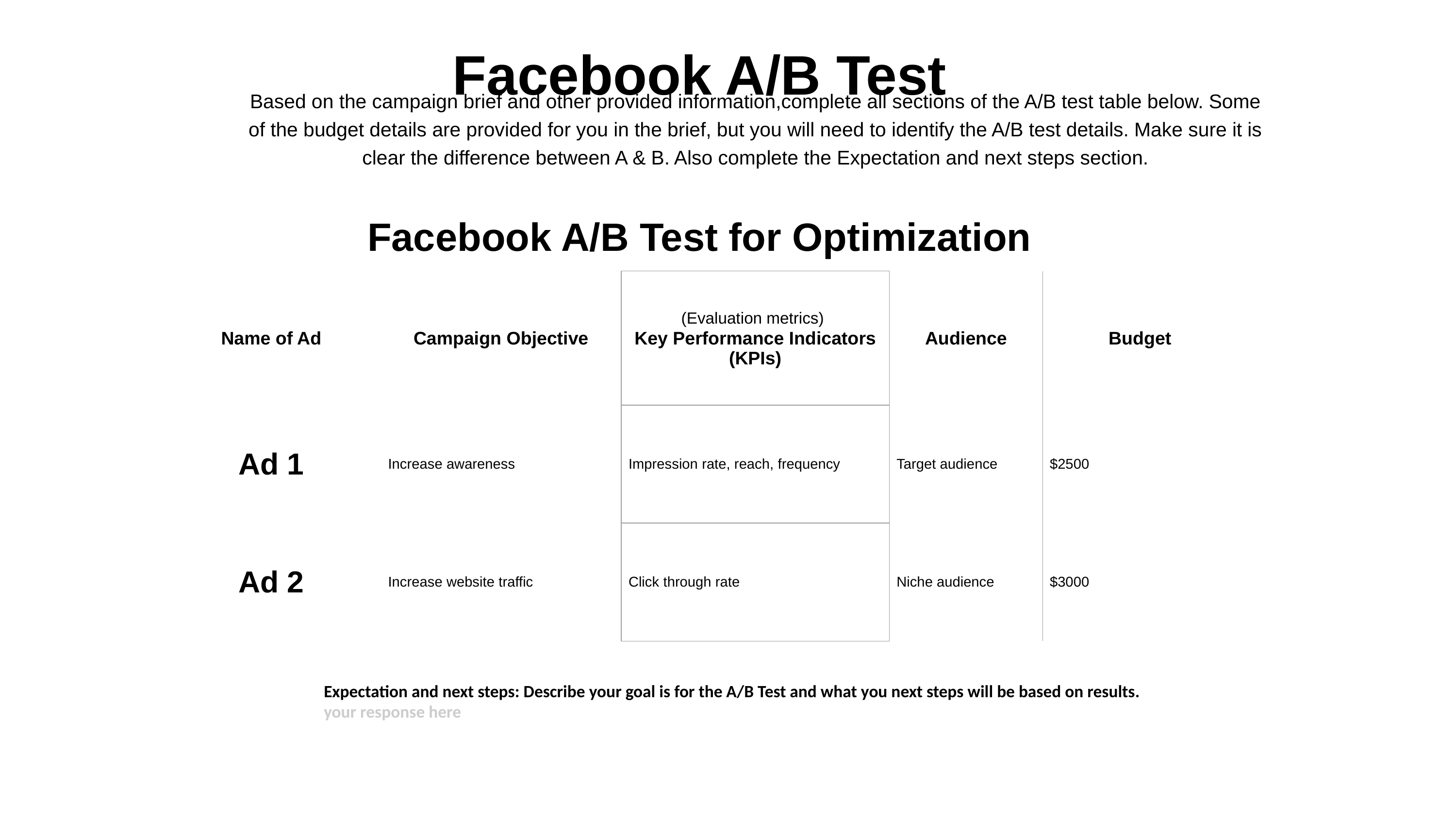

Facebook A/B Test

Based on the campaign brief and other provided information,complete all sections of the A/B test table below. Some of the budget details are provided for you in the brief, but you will need to identify the A/B test details. Make sure it is clear the difference between A & B. Also complete the Expectation and next steps section.
| Facebook A/B Test for Optimization |  |  |  |  |
| --- | --- | --- | --- | --- |
| Name of Ad | Campaign Objective | (Evaluation metrics) Key Performance Indicators (KPIs) | Audience | Budget |
| Ad 1 | Increase awareness | Impression rate, reach, frequency | Target audience | $2500 |
| Ad 2 | Increase website traffic | Click through rate | Niche audience | $3000 |
Expectation and next steps: Describe your goal is for the A/B Test and what you next steps will be based on results.
your response here